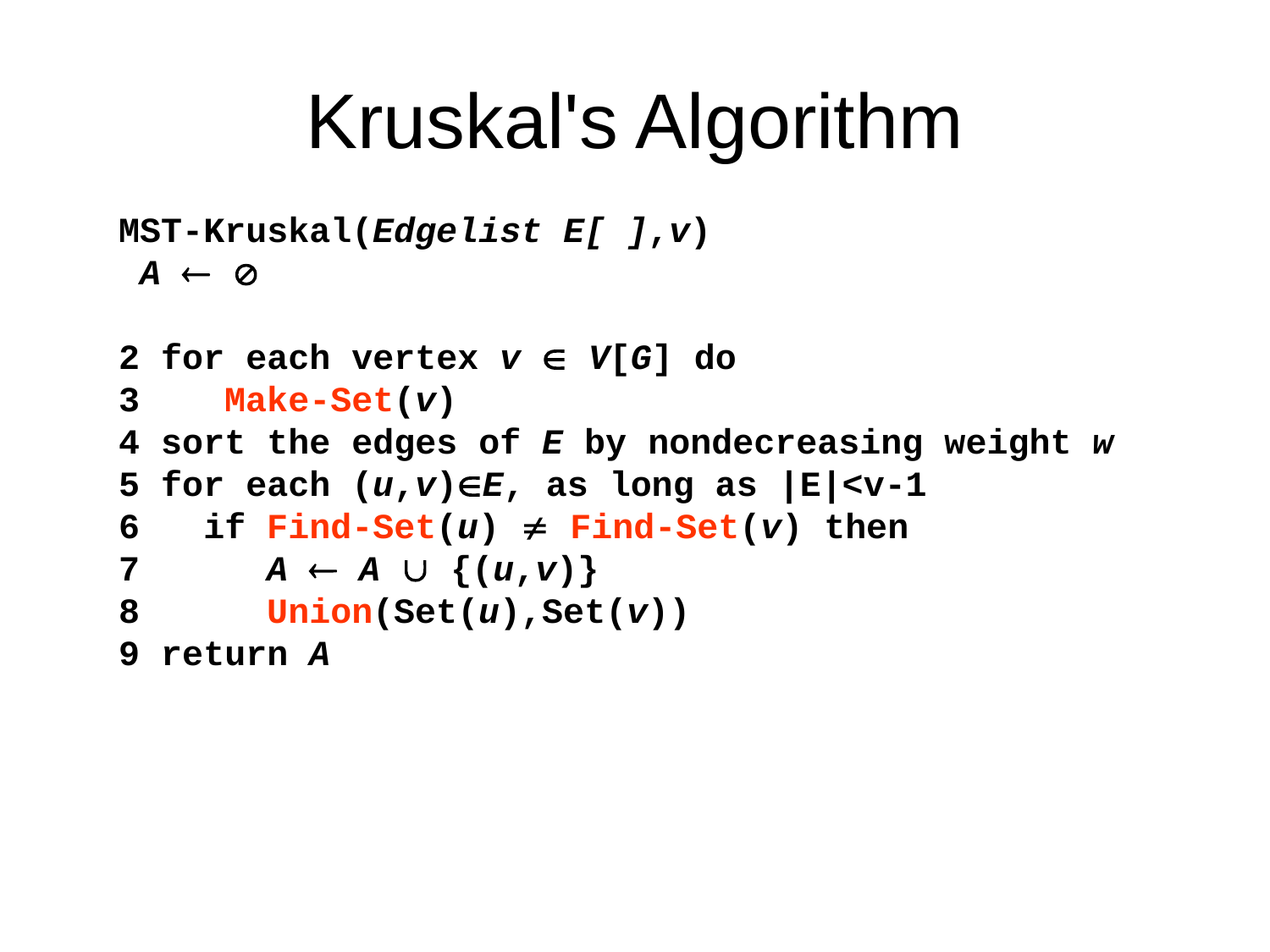

Kruskal's Algorithm
MST-Kruskal(Edgelist E[ ],v)
 A ← ∅

2 for each vertex v ∈ V[G] do
3    Make-Set(v)
4 sort the edges of E by nondecreasing weight w
5 for each (u,v)∈E, as long as |E|<v-1
6   if Find-Set(u) ≠ Find-Set(v) then
7      A ← A ∪ {(u,v)}
8      Union(Set(u),Set(v))
9 return A